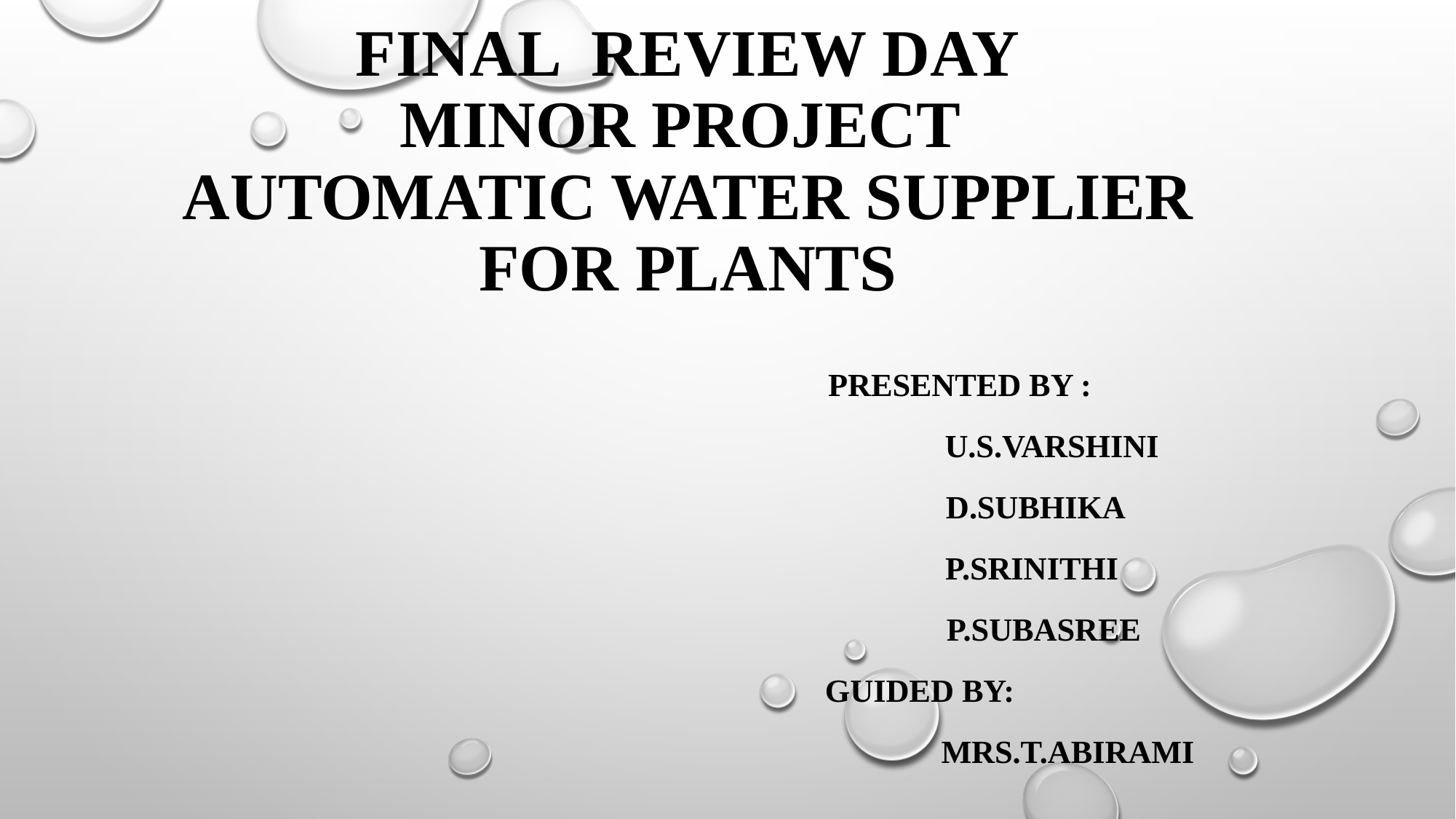

# Final  review day minor project automatic water supplier for plants
                                              Presented by :
                                                                     u.s.Varshini
                                                                 d.subhika
                                                                p.Srinithi
                                                                   p.subasree
                                    Guided by:
                                                                         mRS.t.abirami